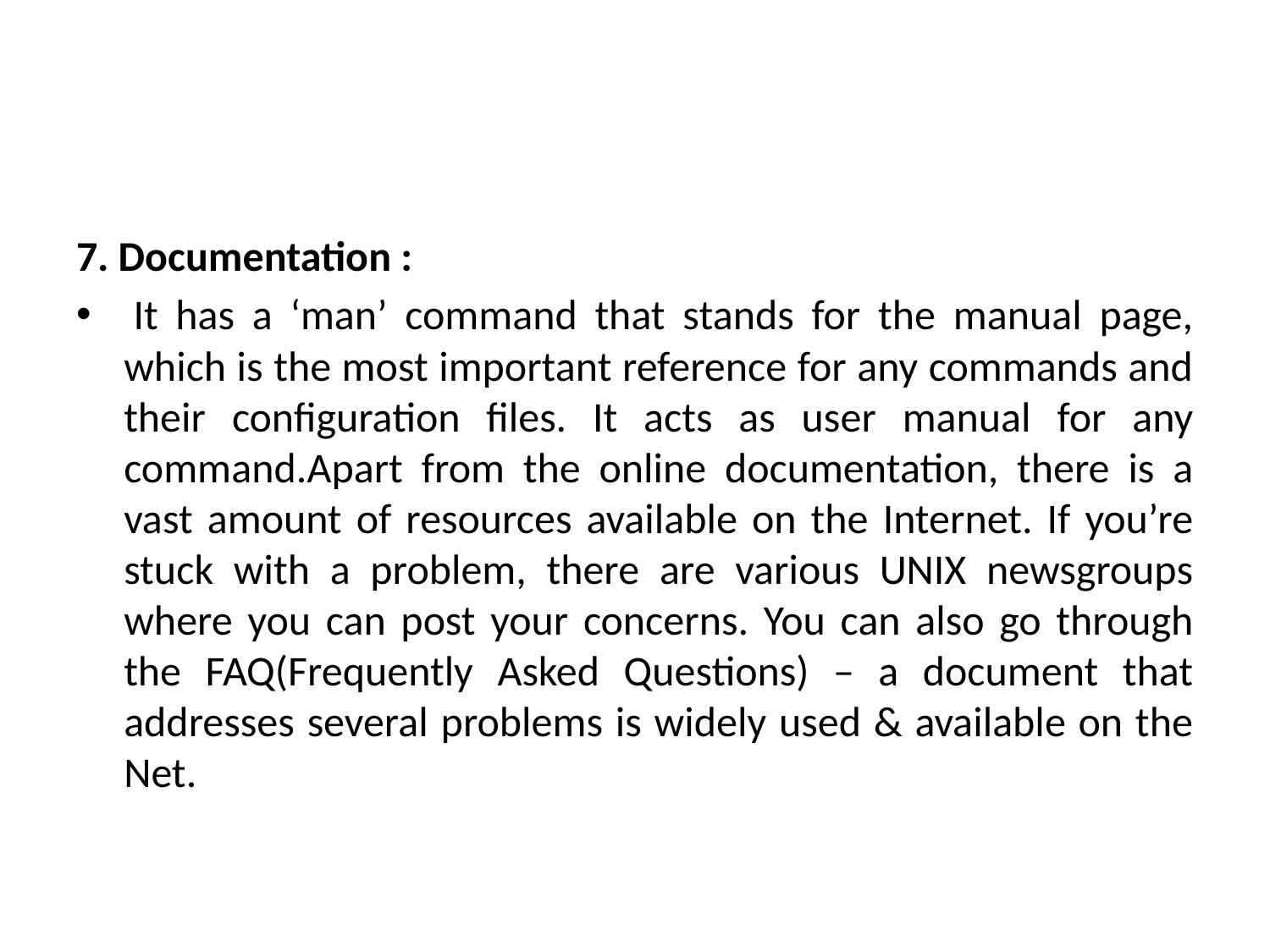

#
7. Documentation :
 It has a ‘man’ command that stands for the manual page, which is the most important reference for any commands and their configuration files. It acts as user manual for any command.Apart from the online documentation, there is a vast amount of resources available on the Internet. If you’re stuck with a problem, there are various UNIX newsgroups where you can post your concerns. You can also go through the FAQ(Frequently Asked Questions) – a document that addresses several problems is widely used & available on the Net.